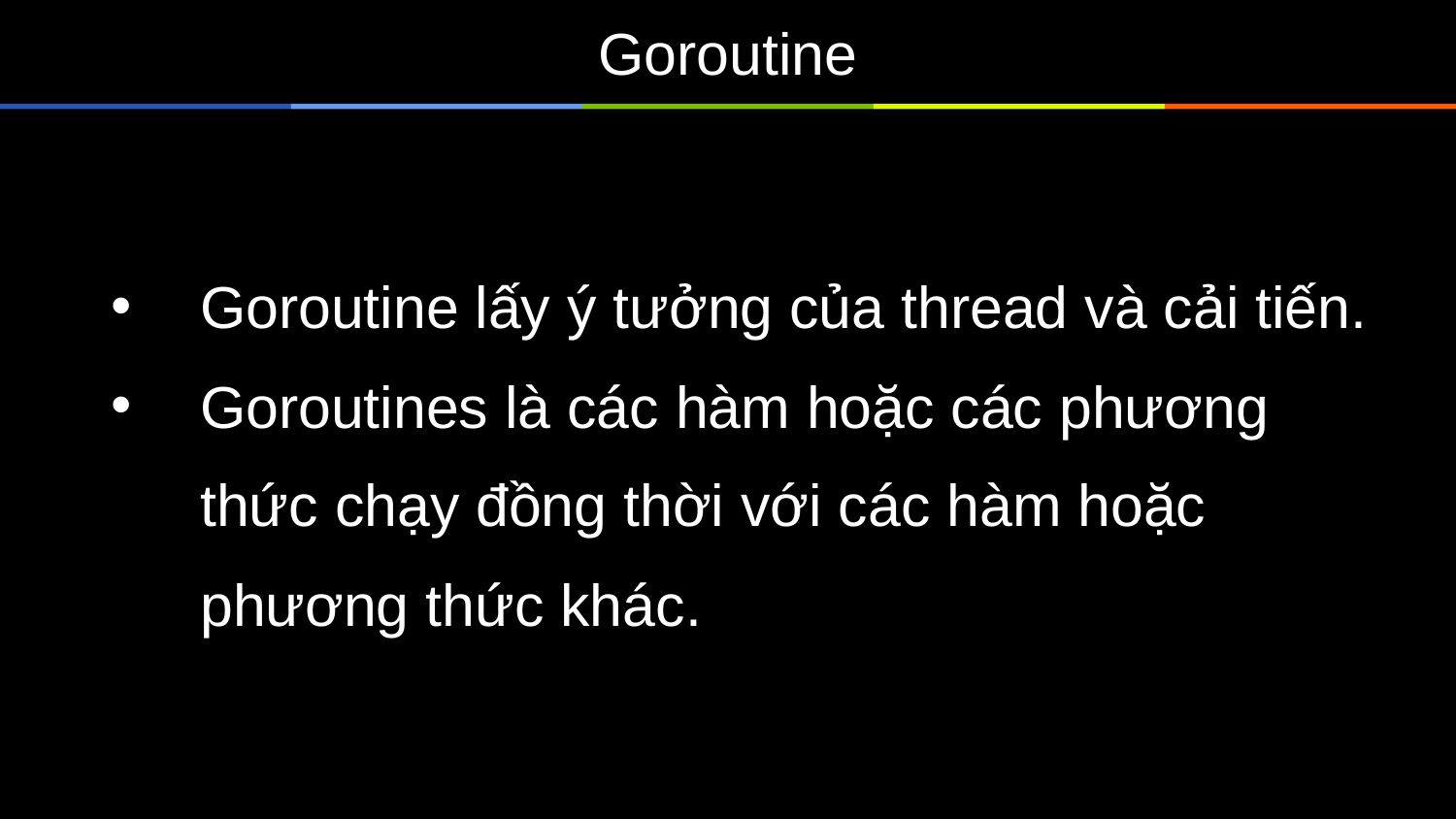

# Goroutine
Goroutine lấy ý tưởng của thread và cải tiến.
Goroutines là các hàm hoặc các phương thức chạy đồng thời với các hàm hoặc phương thức khác.